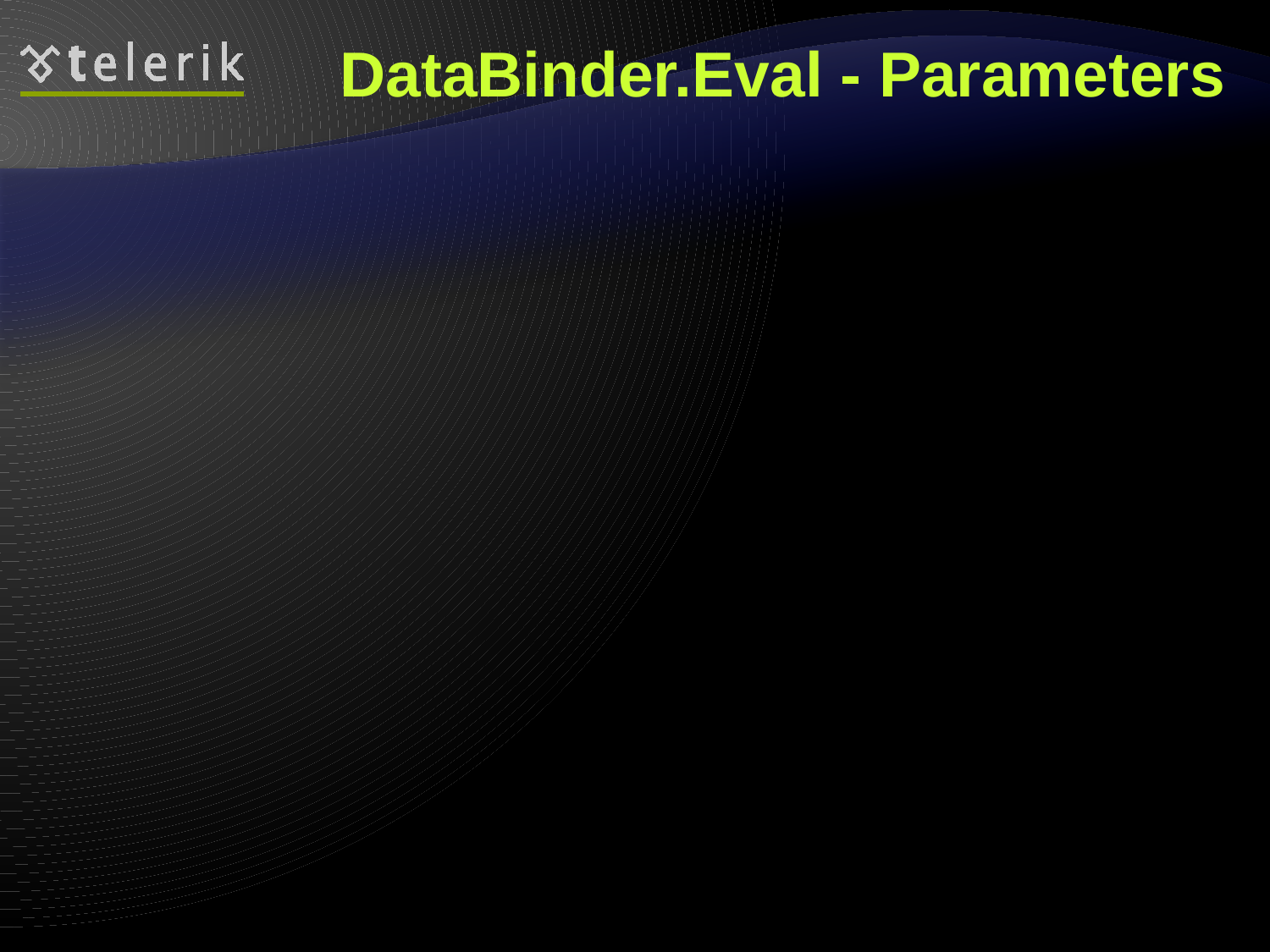

# DataBinder.Eval - Parameters
Container - the object reference against which the expression is evaluated
Usually Container.DataItem
Expression – the path to a public property of the Container
Format (optional) – a formatting string to apply
You can also use  Eval(string expression, string format )
It assumes Container.DataItem